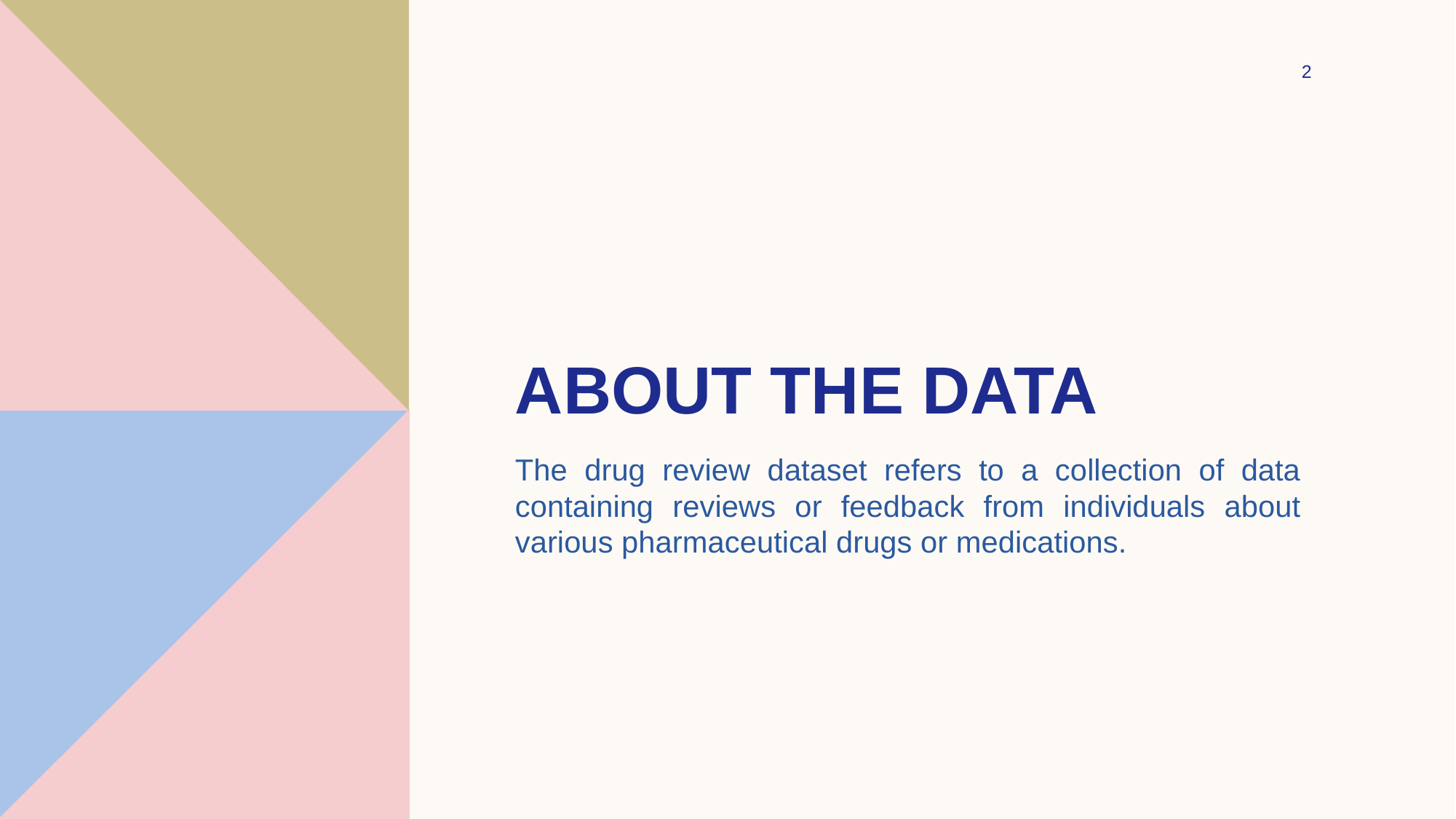

2
# About the data
The drug review dataset refers to a collection of data containing reviews or feedback from individuals about various pharmaceutical drugs or medications.